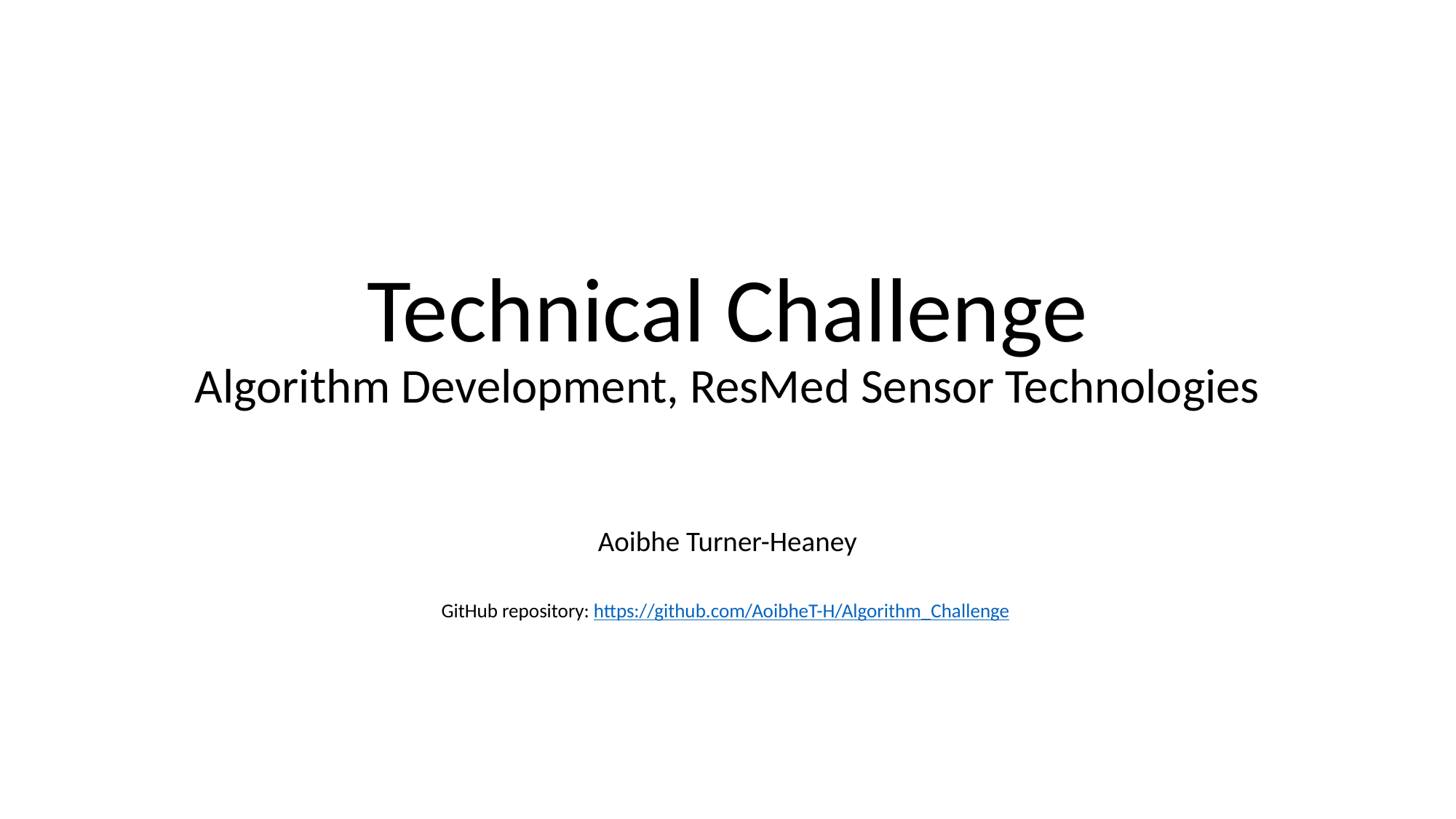

# Technical Challenge Algorithm Development, ResMed Sensor Technologies
Aoibhe Turner-Heaney

GitHub repository: https://github.com/AoibheT-H/Algorithm_Challenge